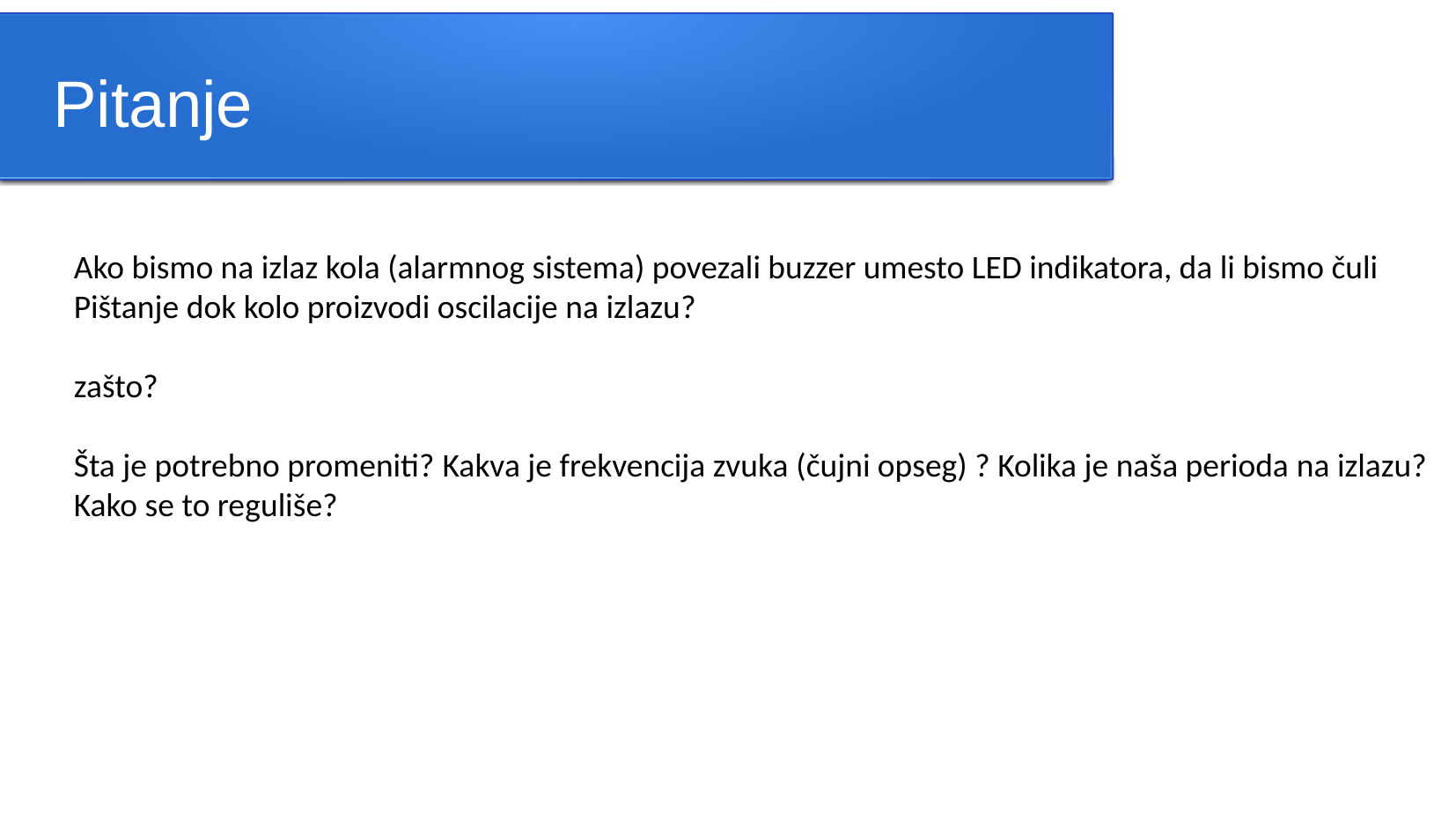

Pitanje
Ako bismo na izlaz kola (alarmnog sistema) povezali buzzer umesto LED indikatora, da li bismo čuli
Pištanje dok kolo proizvodi oscilacije na izlazu?

zašto?

Šta je potrebno promeniti? Kakva je frekvencija zvuka (čujni opseg) ? Kolika je naša perioda na izlazu?
Kako se to reguliše?